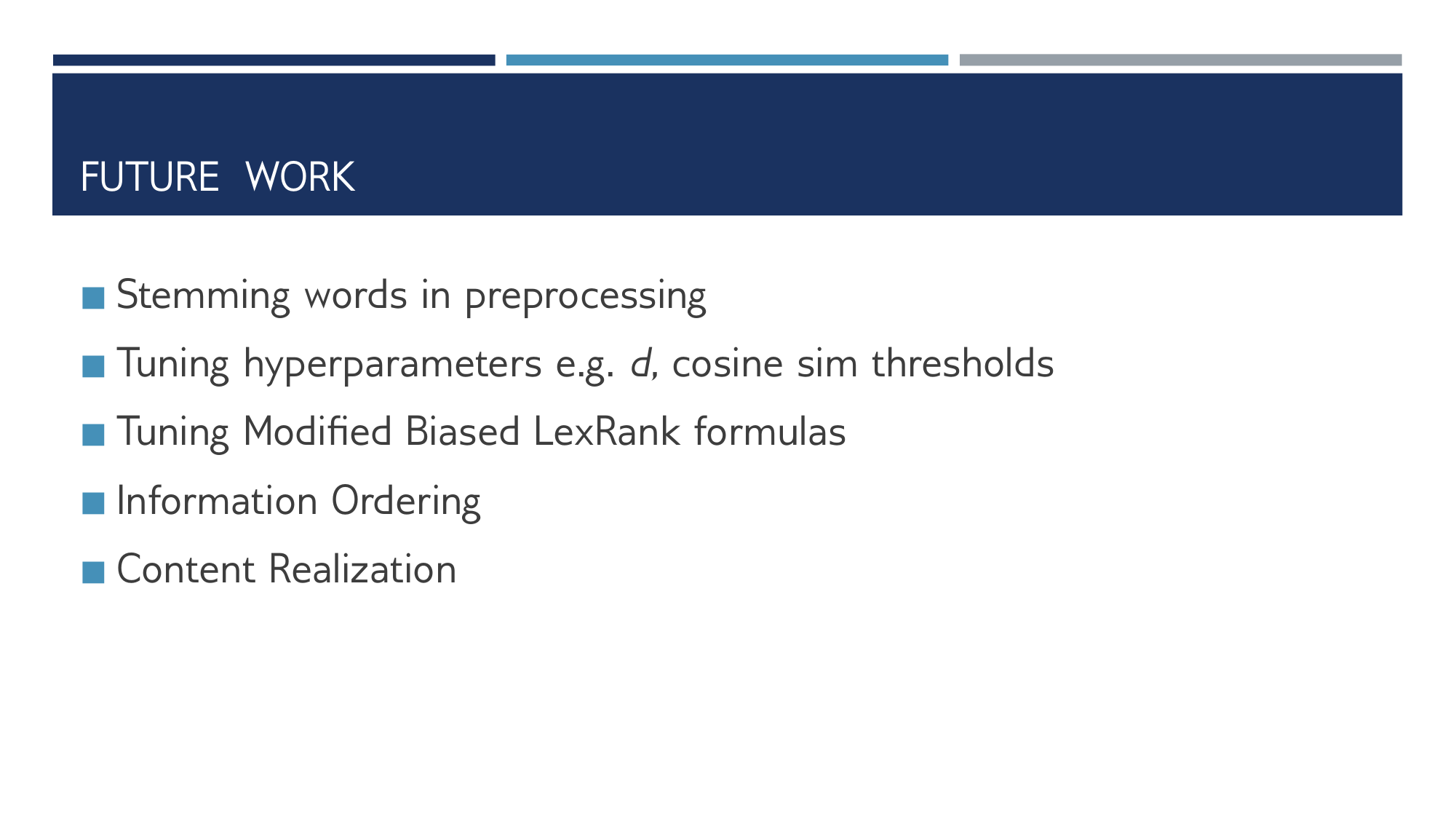

# FUTURE  WORK
Stemming words in preprocessing
Tuning hyperparameters e.g. d, cosine sim thresholds
Tuning Modified Biased LexRank formulas
Information Ordering
Content Realization